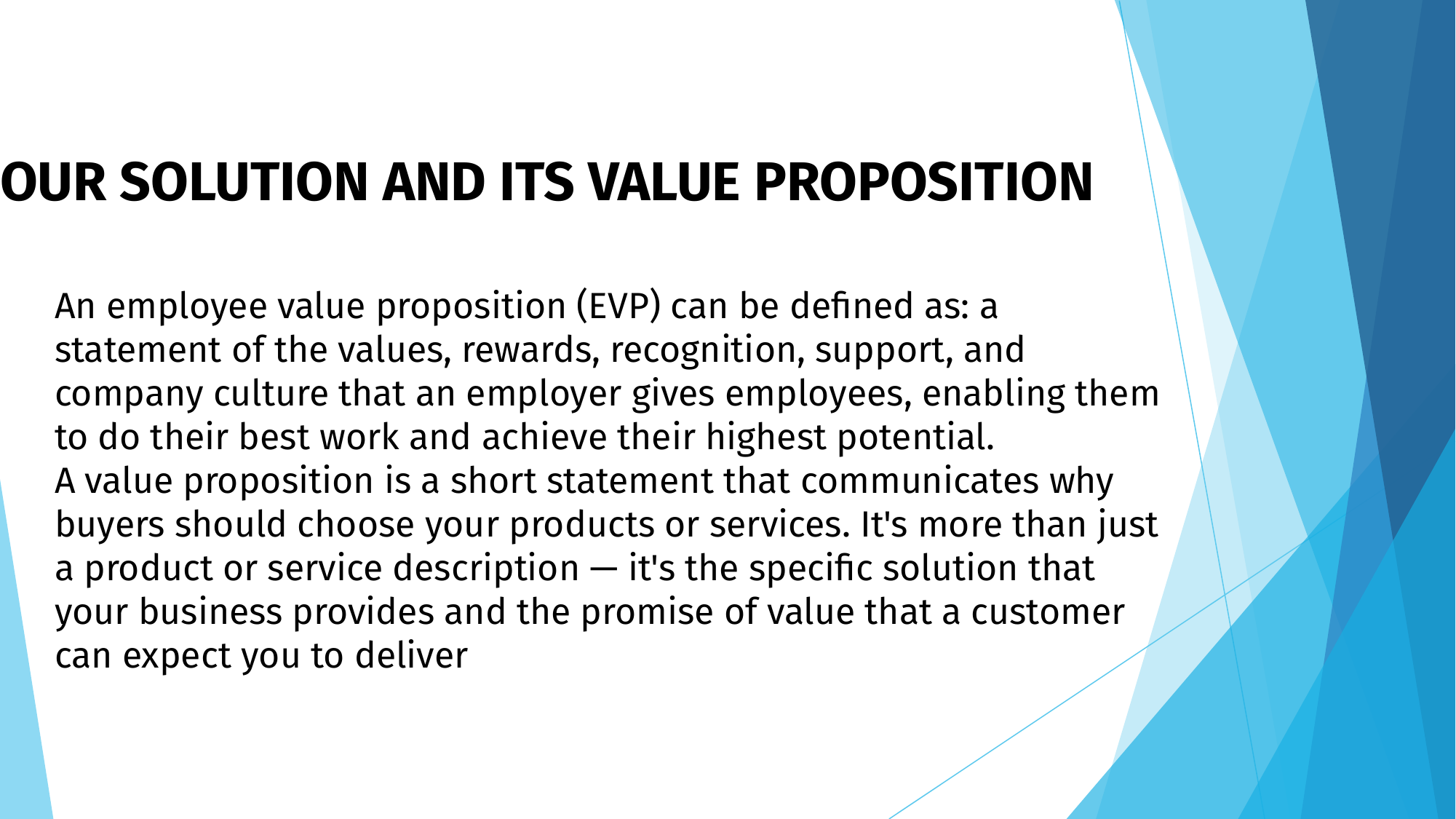

# OUR SOLUTION AND ITS VALUE PROPOSITION
An employee value proposition (EVP) can be defined as: a statement of the values, rewards, recognition, support, and company culture that an employer gives employees, enabling them to do their best work and achieve their highest potential.
A value proposition is a short statement that communicates why buyers should choose your products or services. It's more than just a product or service description — it's the specific solution that your business provides and the promise of value that a customer can expect you to deliver